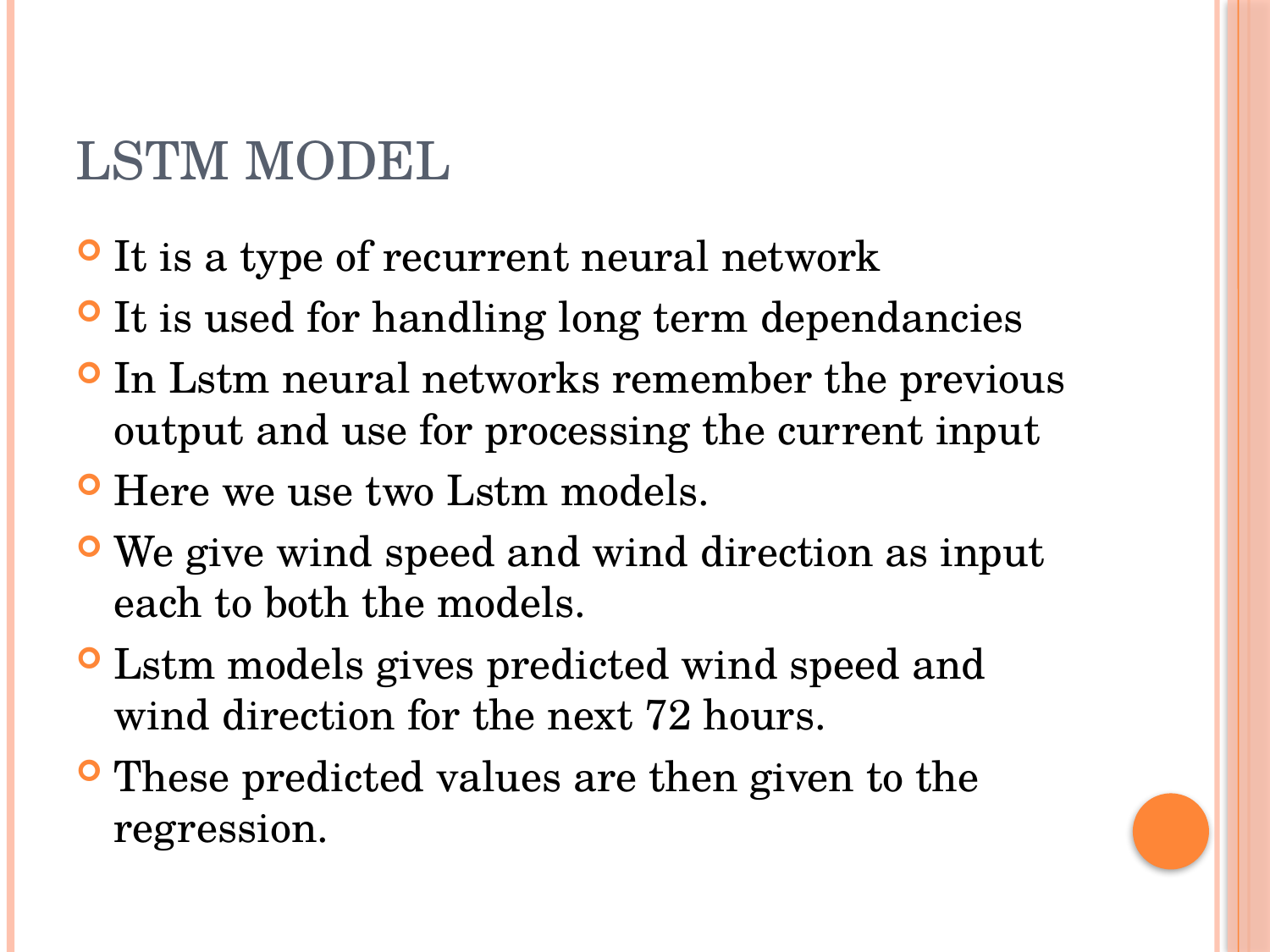

# Lstm model
It is a type of recurrent neural network
It is used for handling long term dependancies
In Lstm neural networks remember the previous output and use for processing the current input
Here we use two Lstm models.
We give wind speed and wind direction as input each to both the models.
Lstm models gives predicted wind speed and wind direction for the next 72 hours.
These predicted values are then given to the regression.